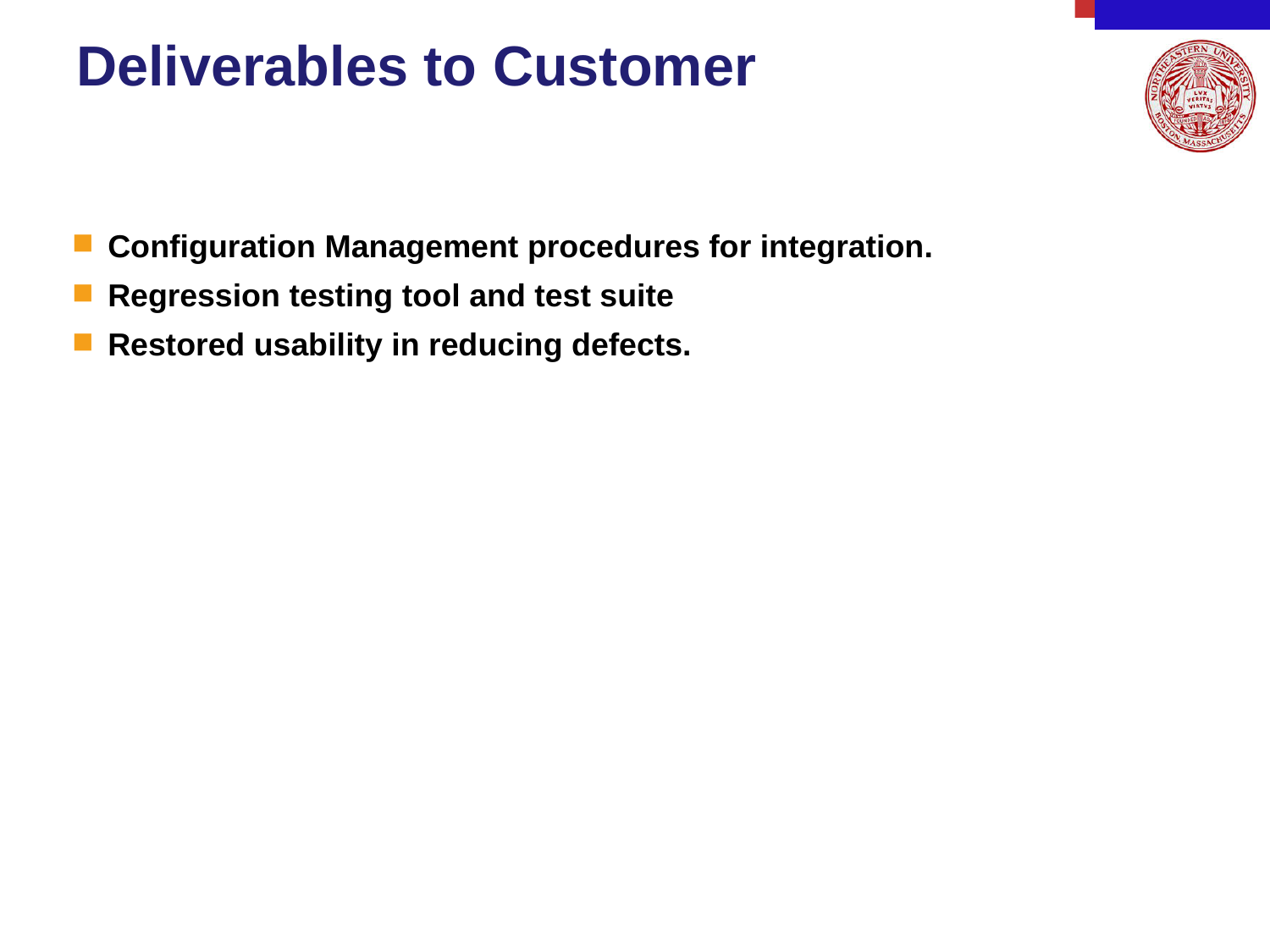

# Deliverables to Customer
Configuration Management procedures for integration.
Regression testing tool and test suite
Restored usability in reducing defects.